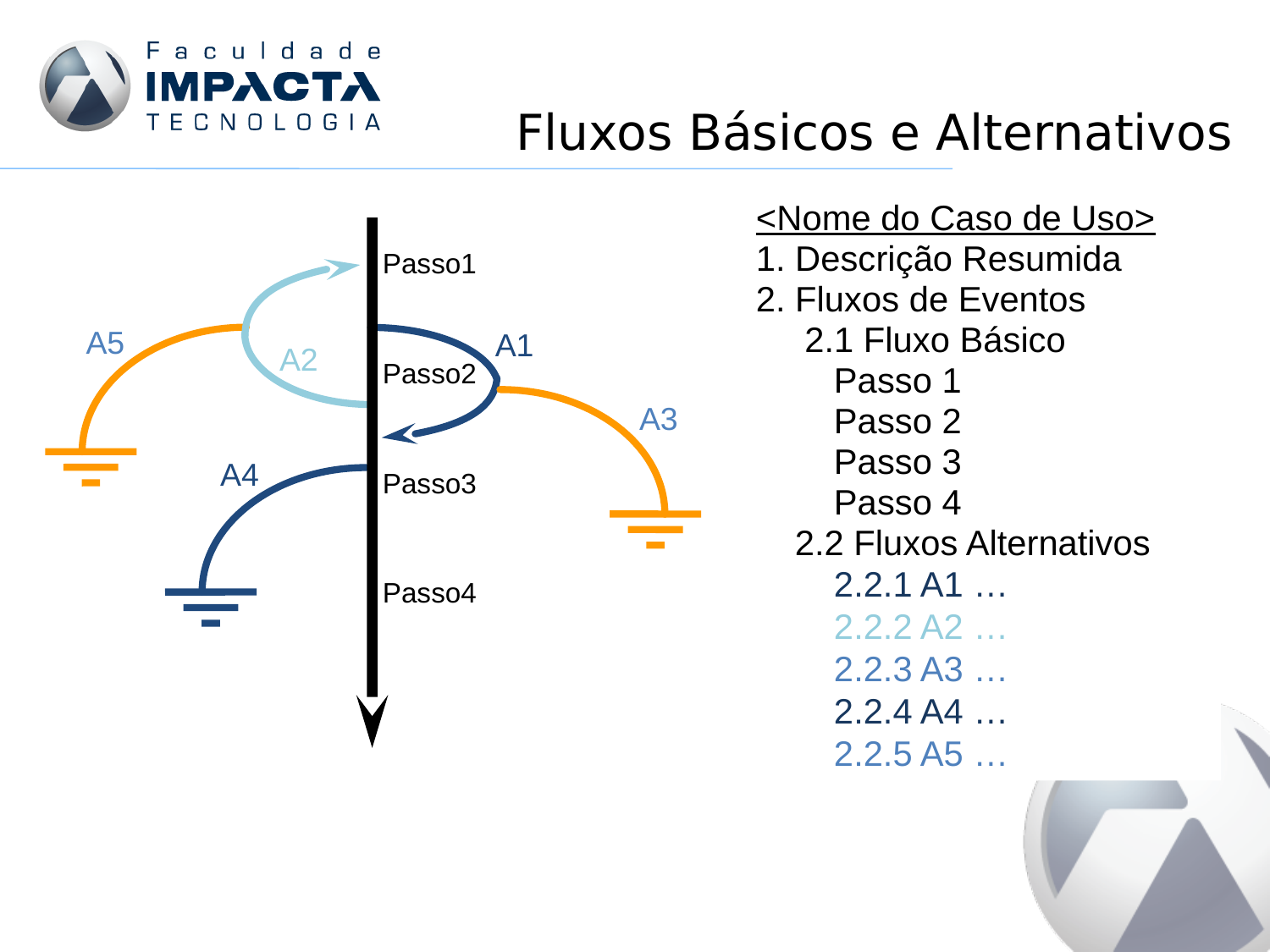

# Fluxos Básicos e Alternativos
<Nome do Caso de Uso>
1. Descrição Resumida
2. Fluxos de Eventos
     2.1 Fluxo Básico
        Passo 1
        Passo 2
        Passo 3
        Passo 4
    2.2 Fluxos Alternativos
        2.2.1 A1 …
        2.2.2 A2 …
        2.2.3 A3 …
        2.2.4 A4 …
        2.2.5 A5 …

Passo1
A5
A1
A2
Passo2
A3
A4
Passo3
Passo4